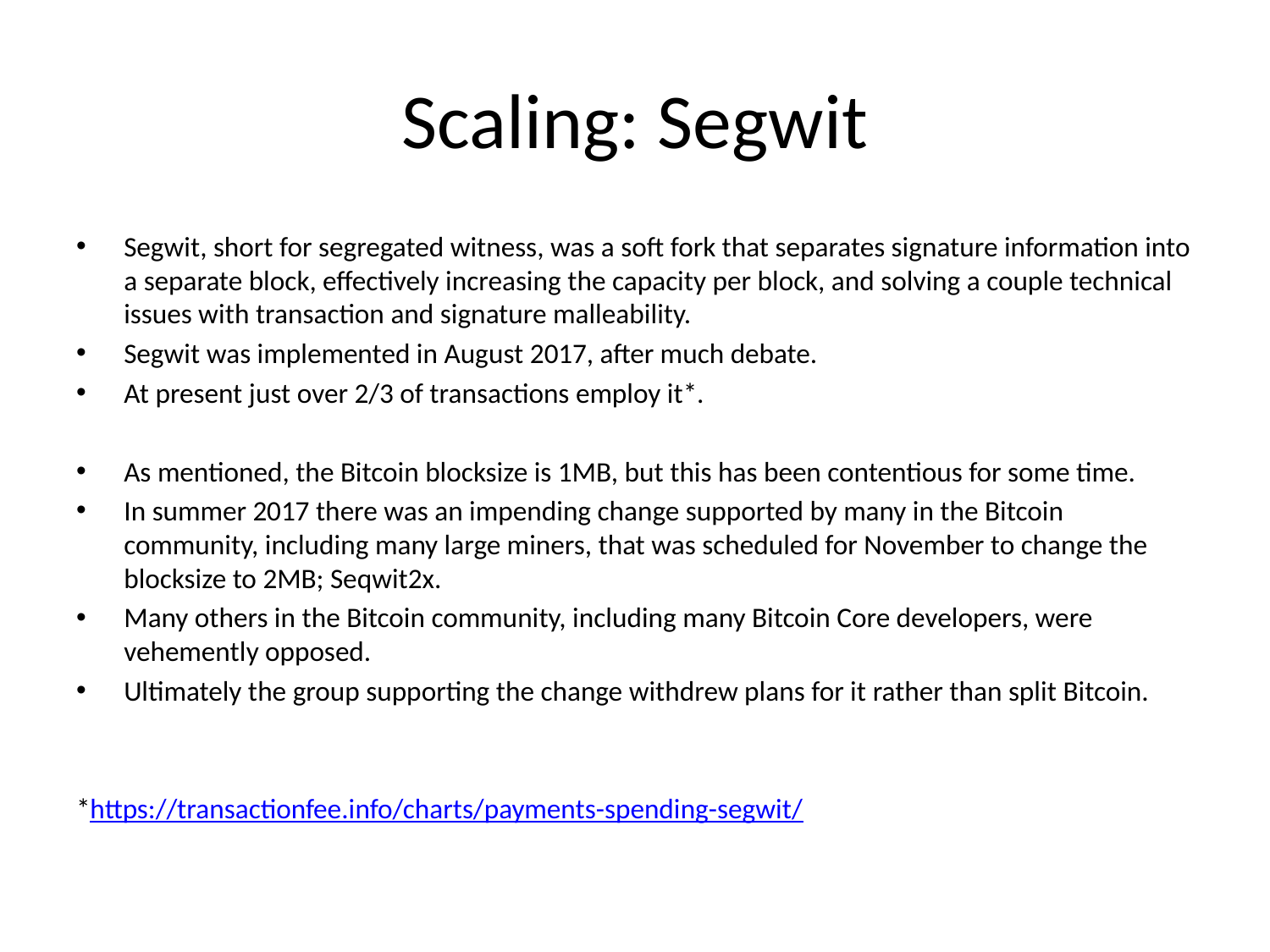

# Scaling: Segwit
Segwit, short for segregated witness, was a soft fork that separates signature information into a separate block, effectively increasing the capacity per block, and solving a couple technical issues with transaction and signature malleability.
Segwit was implemented in August 2017, after much debate.
At present just over 2/3 of transactions employ it*.

As mentioned, the Bitcoin blocksize is 1MB, but this has been contentious for some time.
In summer 2017 there was an impending change supported by many in the Bitcoin community, including many large miners, that was scheduled for November to change the blocksize to 2MB; Seqwit2x.
Many others in the Bitcoin community, including many Bitcoin Core developers, were vehemently opposed.
Ultimately the group supporting the change withdrew plans for it rather than split Bitcoin.

*https://transactionfee.info/charts/payments-spending-segwit/